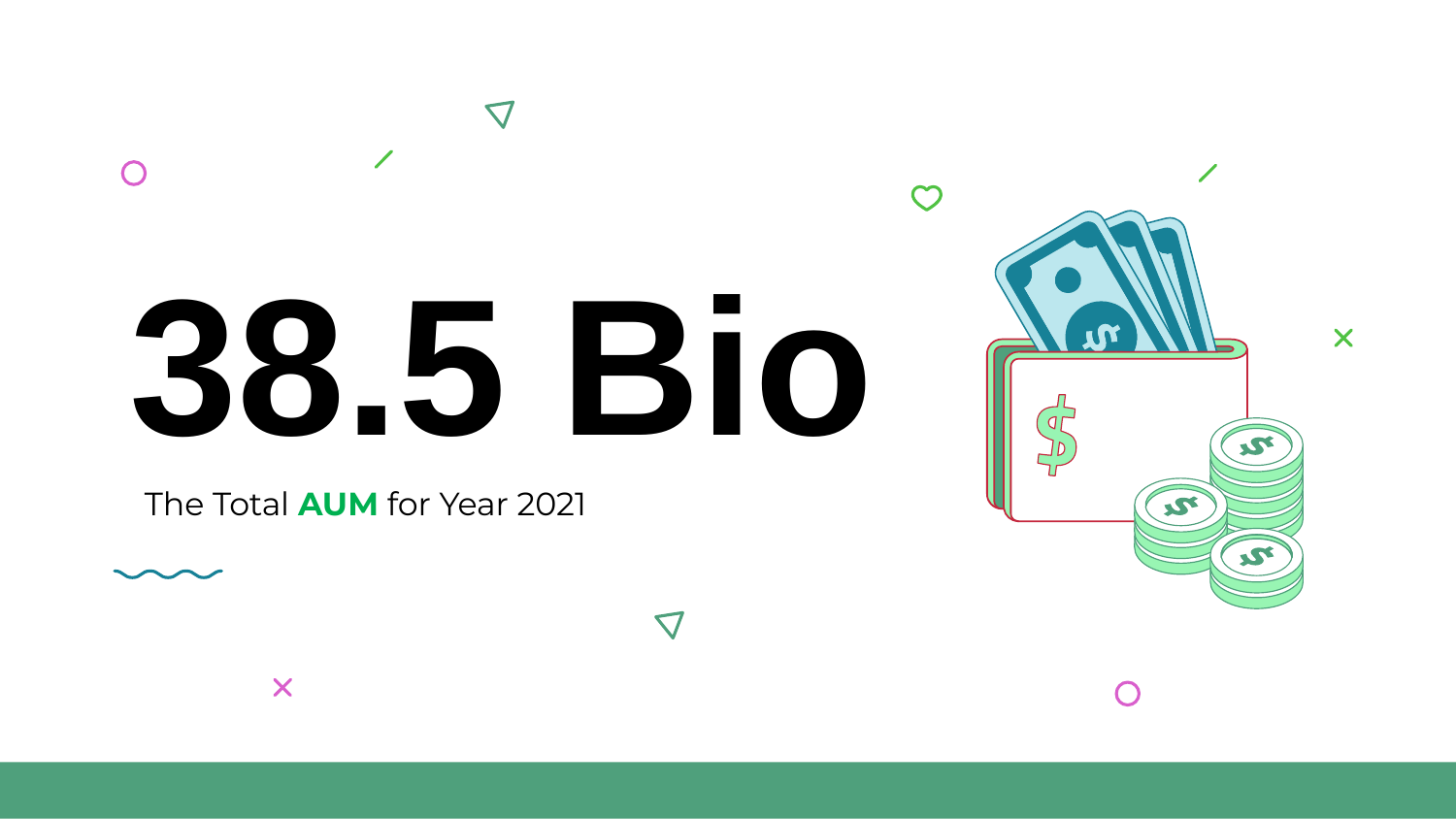

# 38.5 Bio
The Total AUM for Year 2021